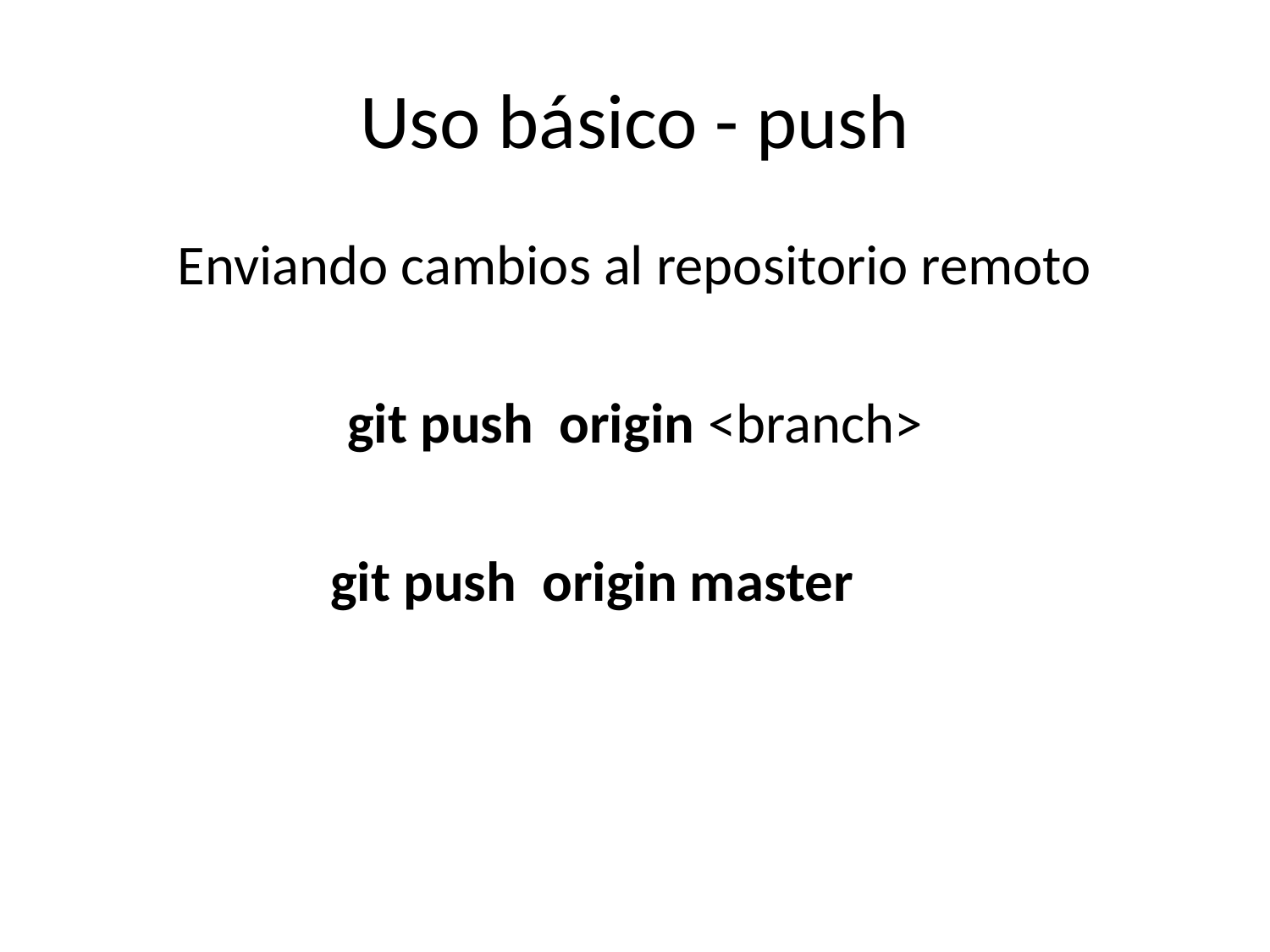

# Uso básico - push
Enviando cambios al repositorio remoto

git push  origin <branch>

		git push  origin master